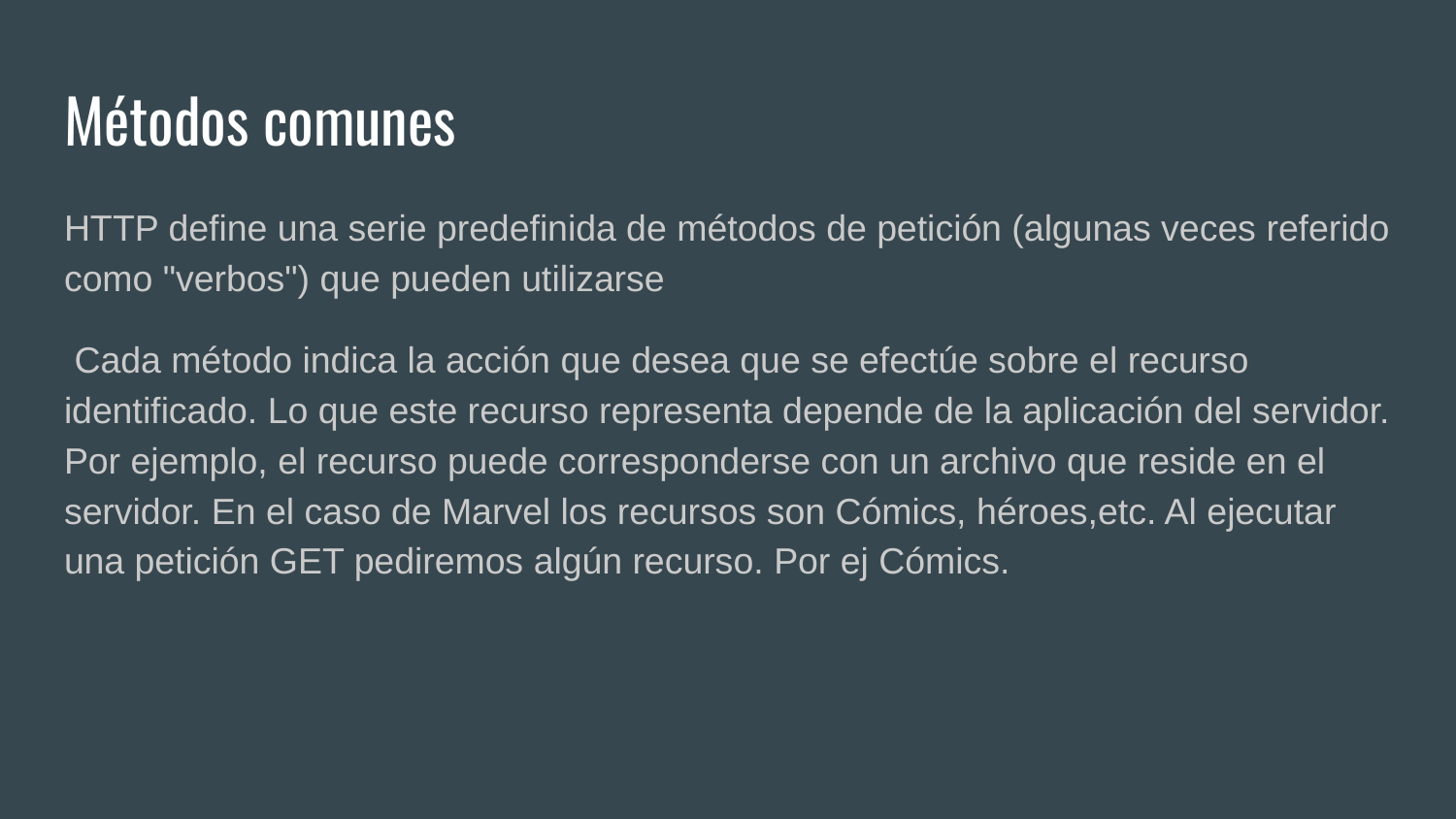

# Métodos comunes
HTTP define una serie predefinida de métodos de petición (algunas veces referido como "verbos") que pueden utilizarse
 Cada método indica la acción que desea que se efectúe sobre el recurso identificado. Lo que este recurso representa depende de la aplicación del servidor. Por ejemplo, el recurso puede corresponderse con un archivo que reside en el servidor. En el caso de Marvel los recursos son Cómics, héroes,etc. Al ejecutar una petición GET pediremos algún recurso. Por ej Cómics.